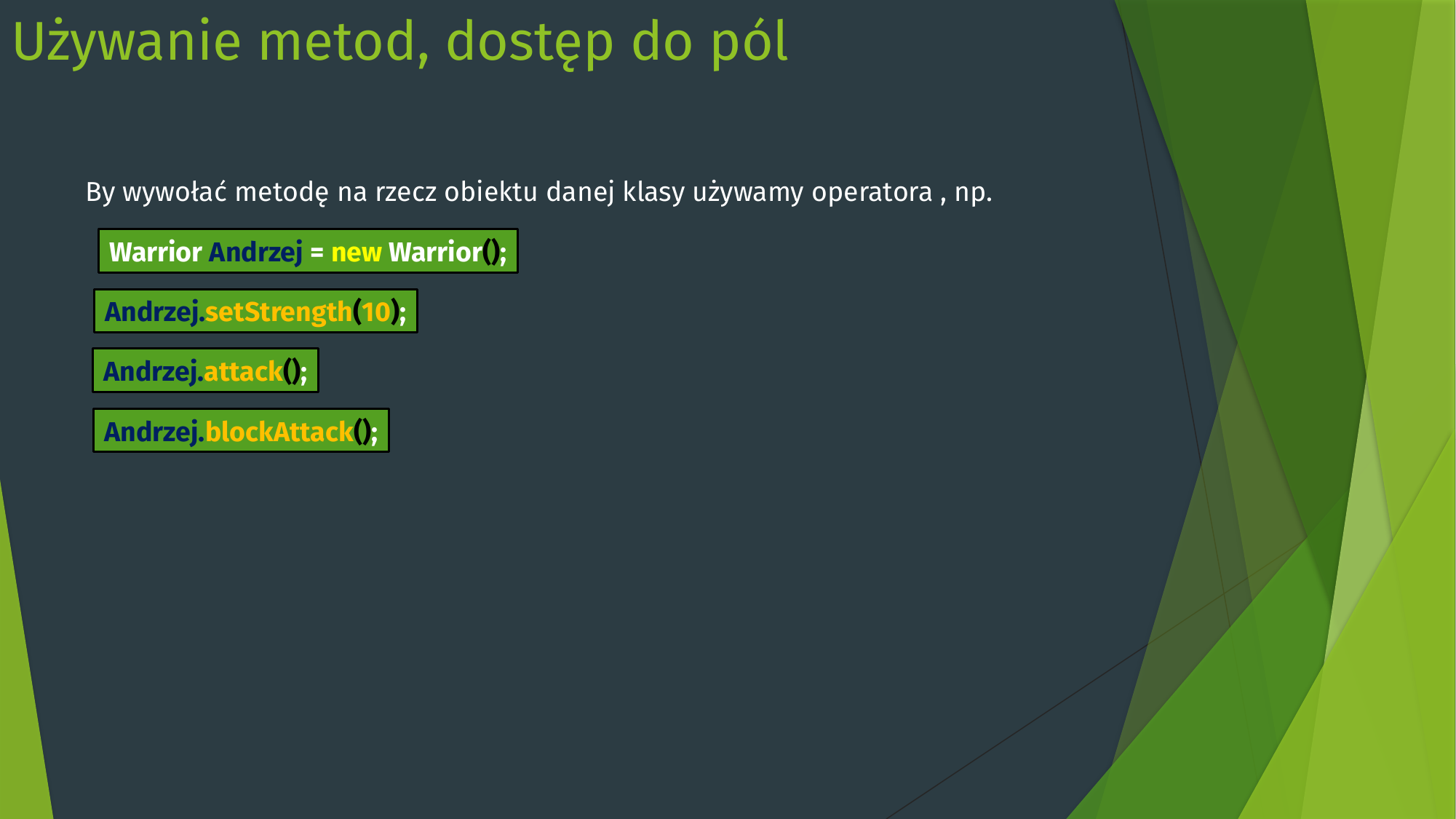

# Używanie metod, dostęp do pól
By wywołać metodę na rzecz obiektu danej klasy używamy operatora , np.

Warrior Andrzej = new Warrior();
Andrzej.setStrength(10);
Andrzej.attack();
Andrzej.blockAttack();